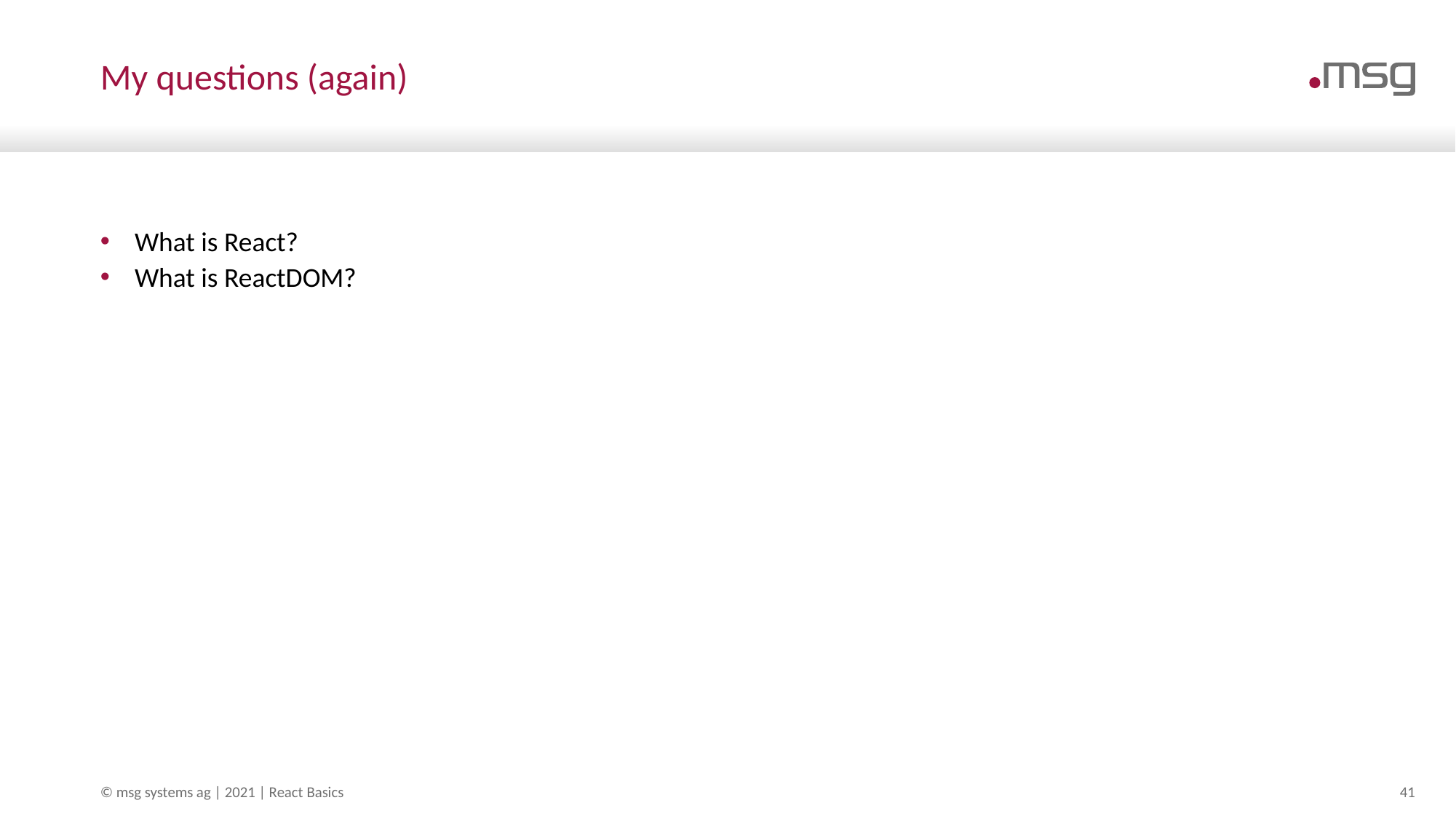

# My questions (again)
What is React?
What is ReactDOM?
© msg systems ag | 2021 | React Basics
41